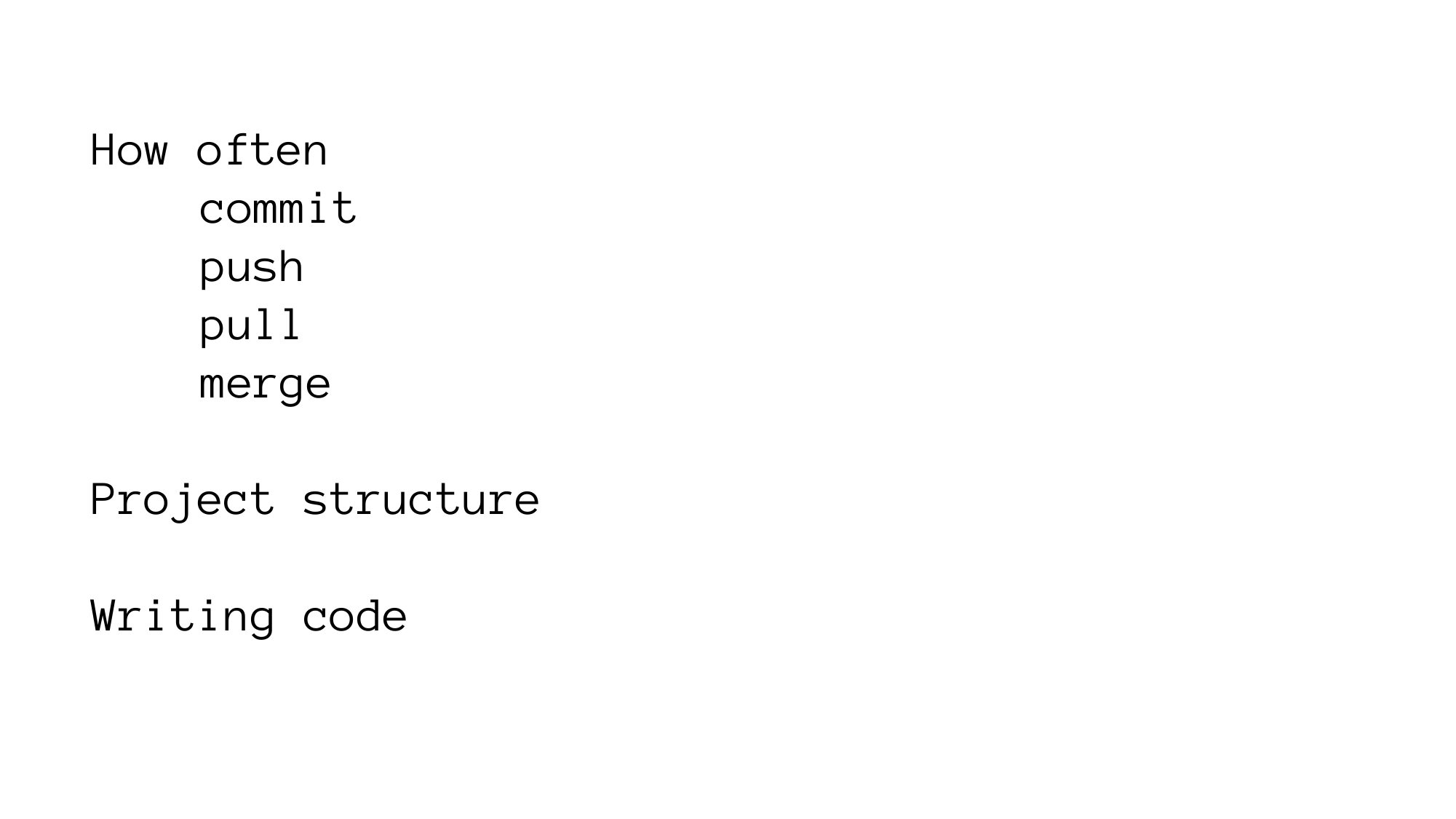

How often
	commit
	push
	pull
	merge

Project structure

Writing code